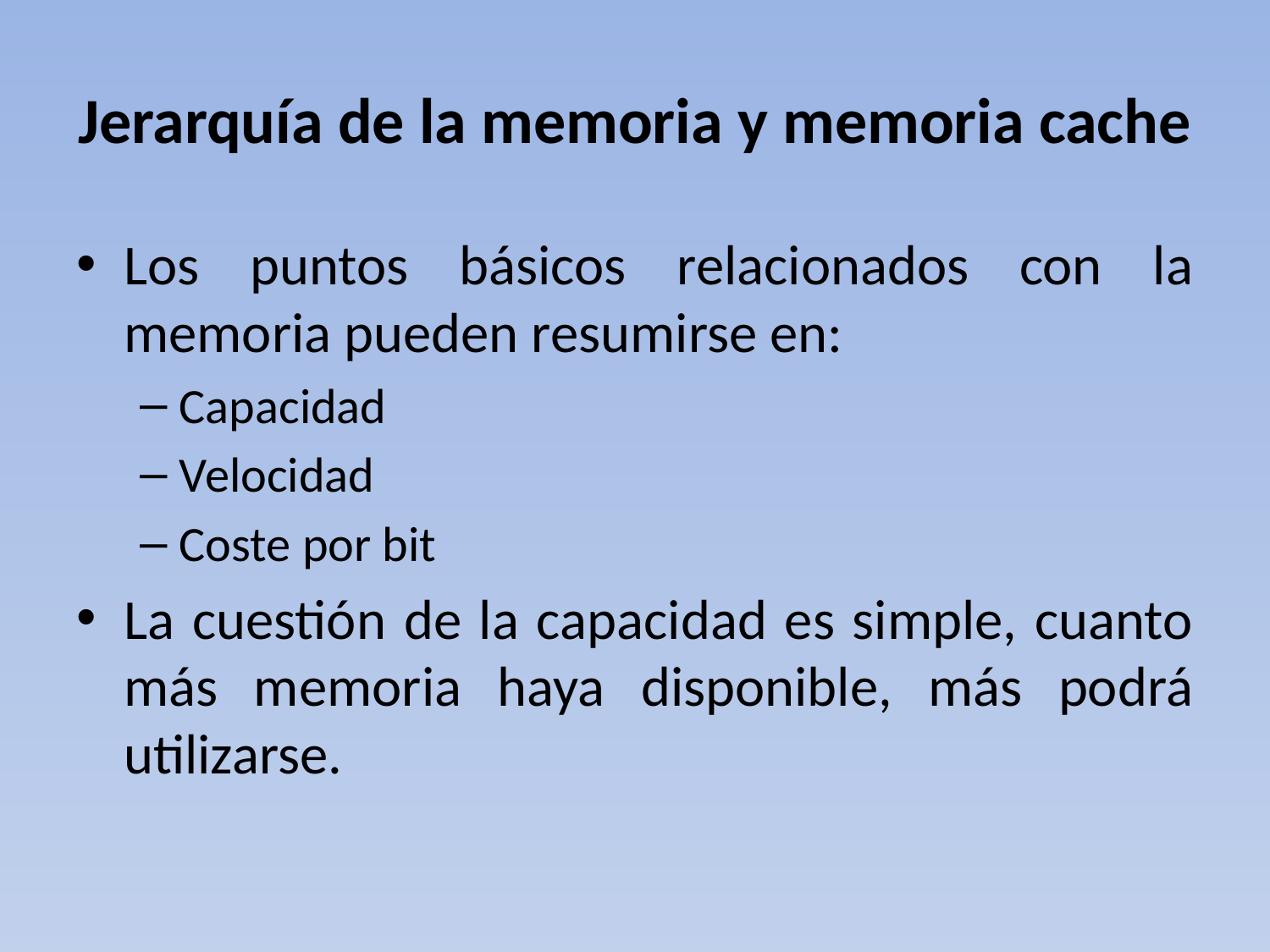

# Jerarquía de la memoria y memoria cache
Los puntos básicos relacionados con la memoria pueden resumirse en:
Capacidad
Velocidad
Coste por bit
La cuestión de la capacidad es simple, cuanto más memoria haya disponible, más podrá utilizarse.